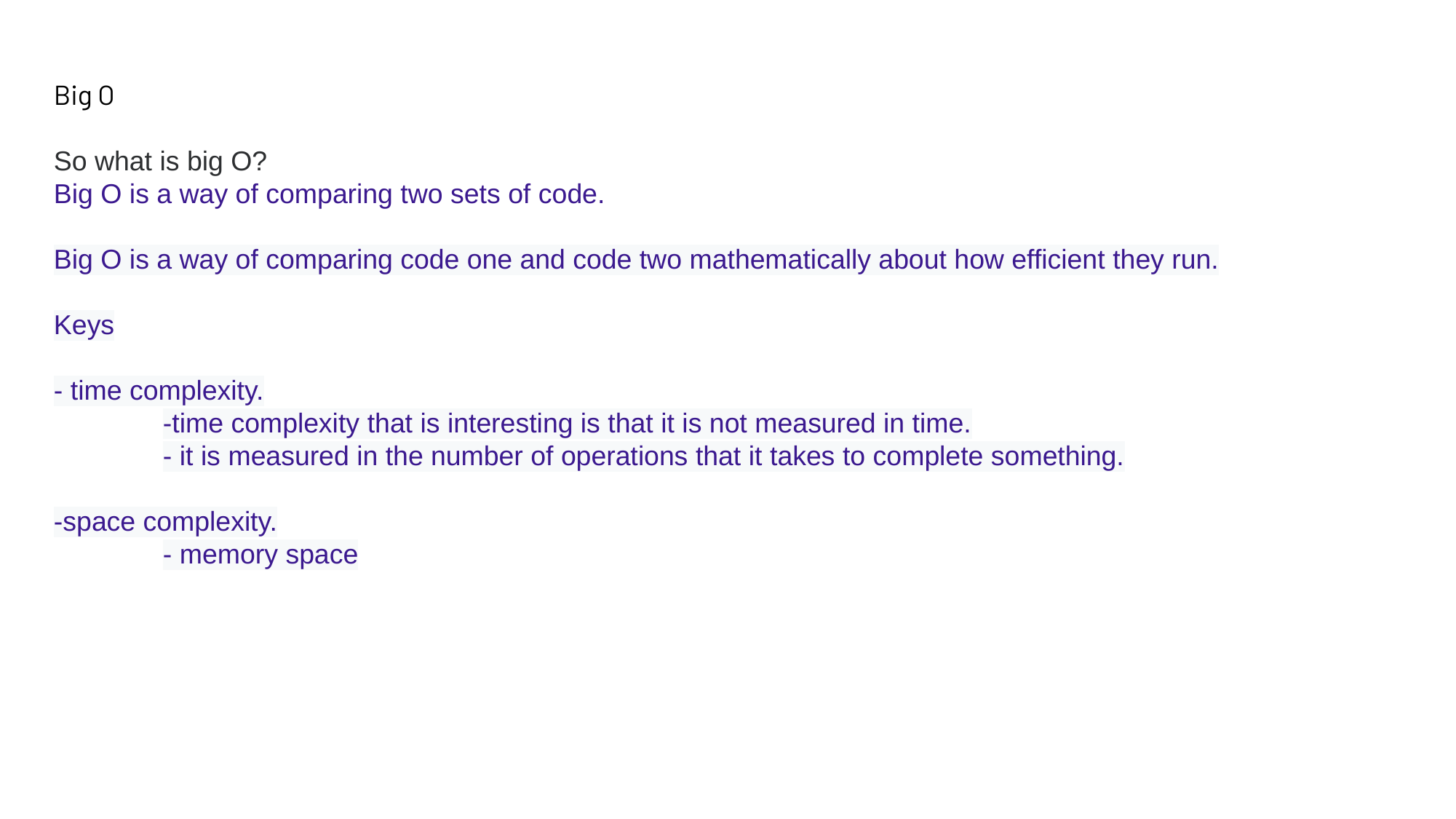

Big O
So what is big O?
Big O is a way of comparing two sets of code.
Big O is a way of comparing code one and code two mathematically about how efficient they run.
Keys
- time complexity.
	-time complexity that is interesting is that it is not measured in time.
	- it is measured in the number of operations that it takes to complete something.

-space complexity.
	- memory space